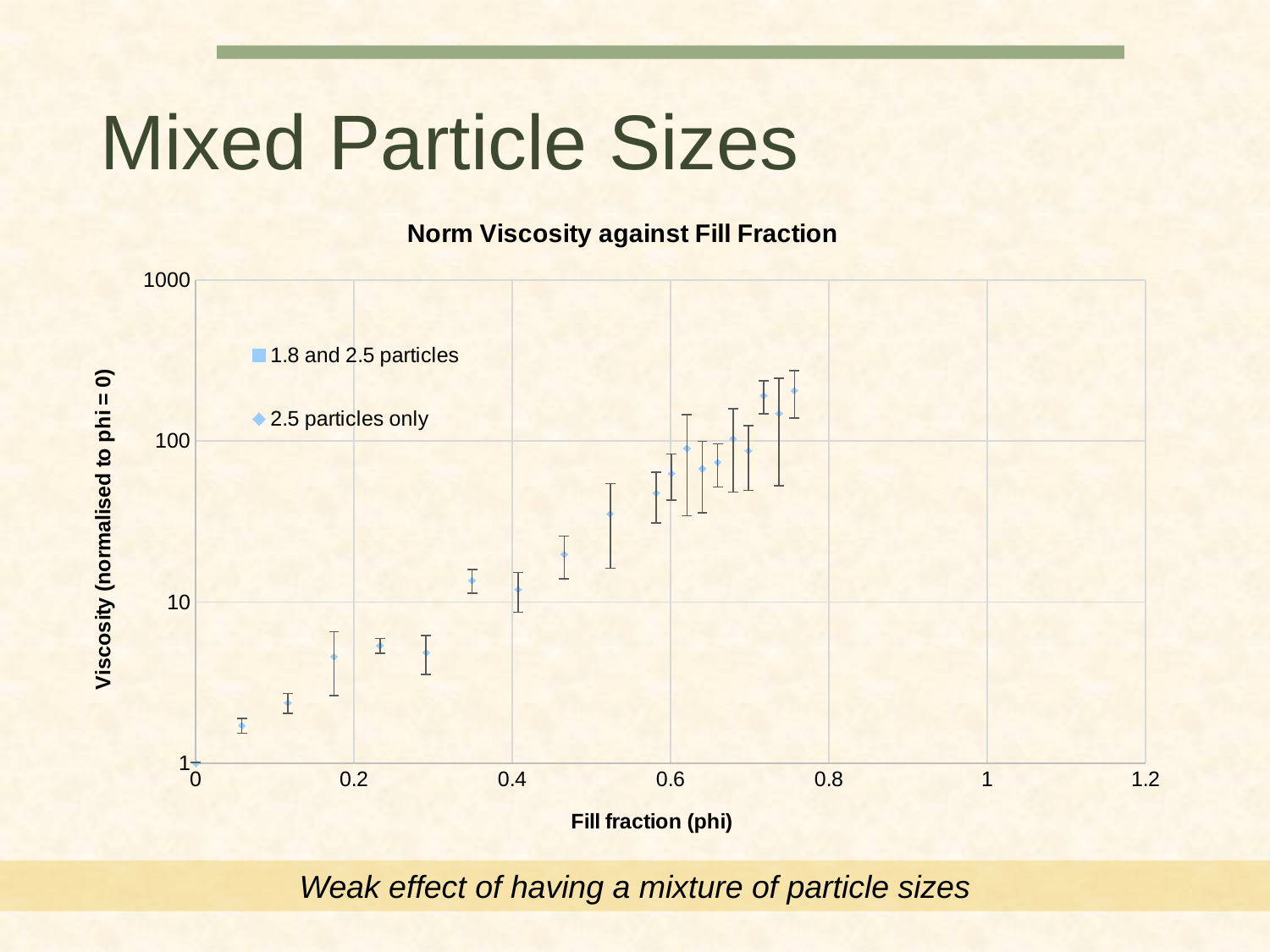

# Mixed Particle Sizes

### Chart: Norm Viscosity against Fill Fraction

| Category |  |  |
|---|---|---|
Weak effect of having a mixture of particle sizes